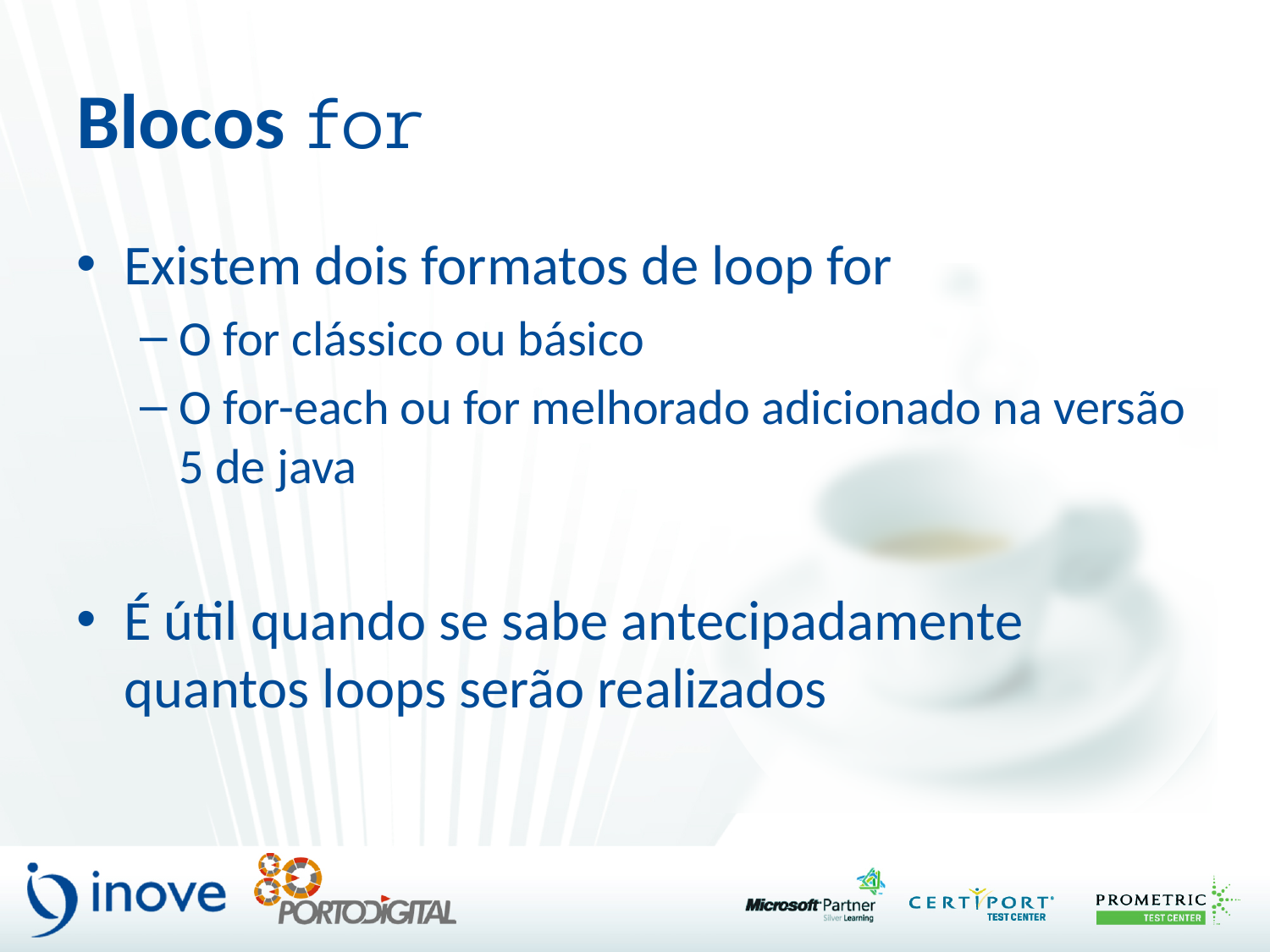

# Blocos for
Existem dois formatos de loop for
O for clássico ou básico
O for-each ou for melhorado adicionado na versão 5 de java

É útil quando se sabe antecipadamente quantos loops serão realizados